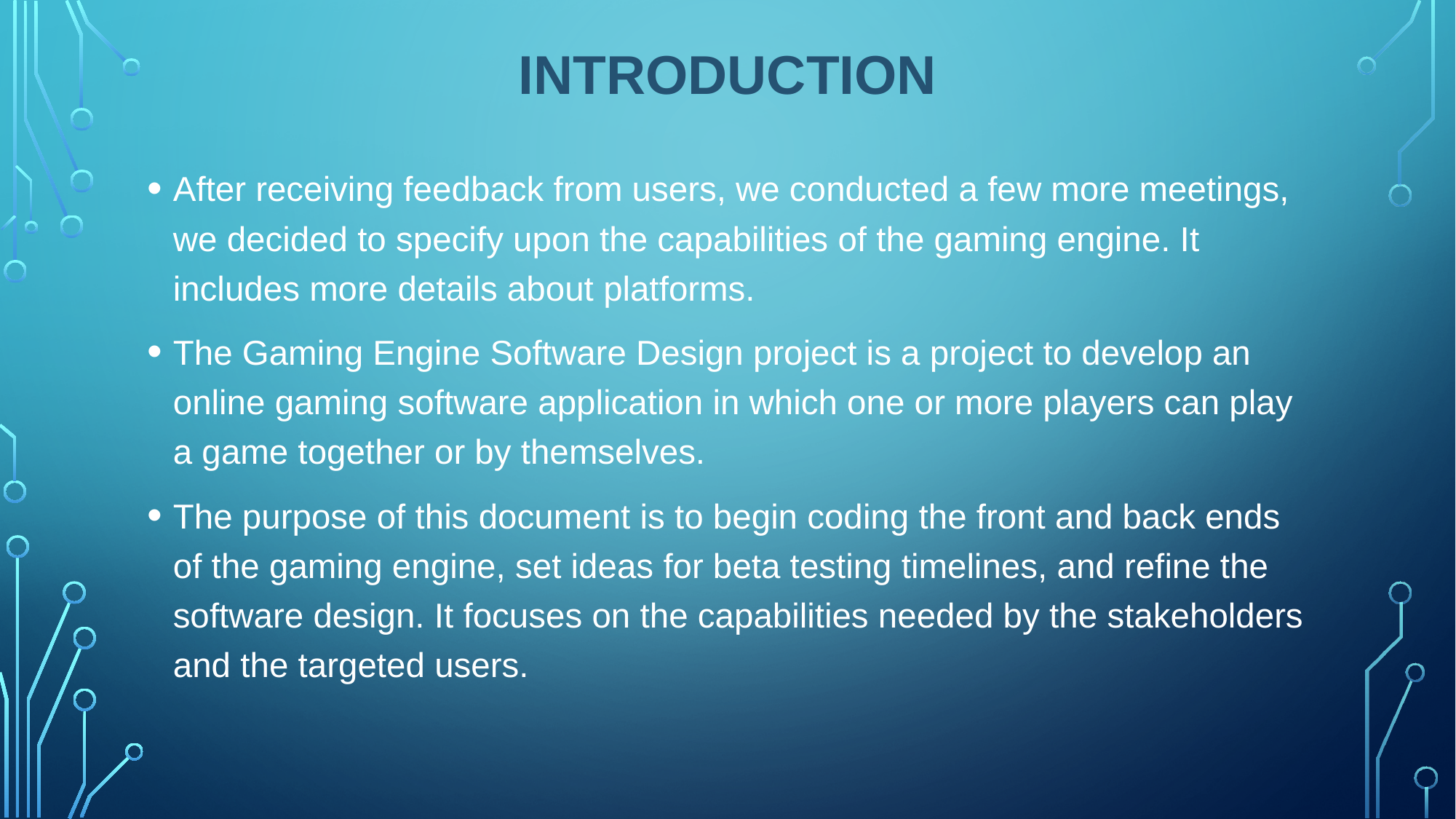

# Introduction
After receiving feedback from users, we conducted a few more meetings, we decided to specify upon the capabilities of the gaming engine. It includes more details about platforms.
The Gaming Engine Software Design project is a project to develop an online gaming software application in which one or more players can play a game together or by themselves.
The purpose of this document is to begin coding the front and back ends of the gaming engine, set ideas for beta testing timelines, and refine the software design. It focuses on the capabilities needed by the stakeholders and the targeted users.